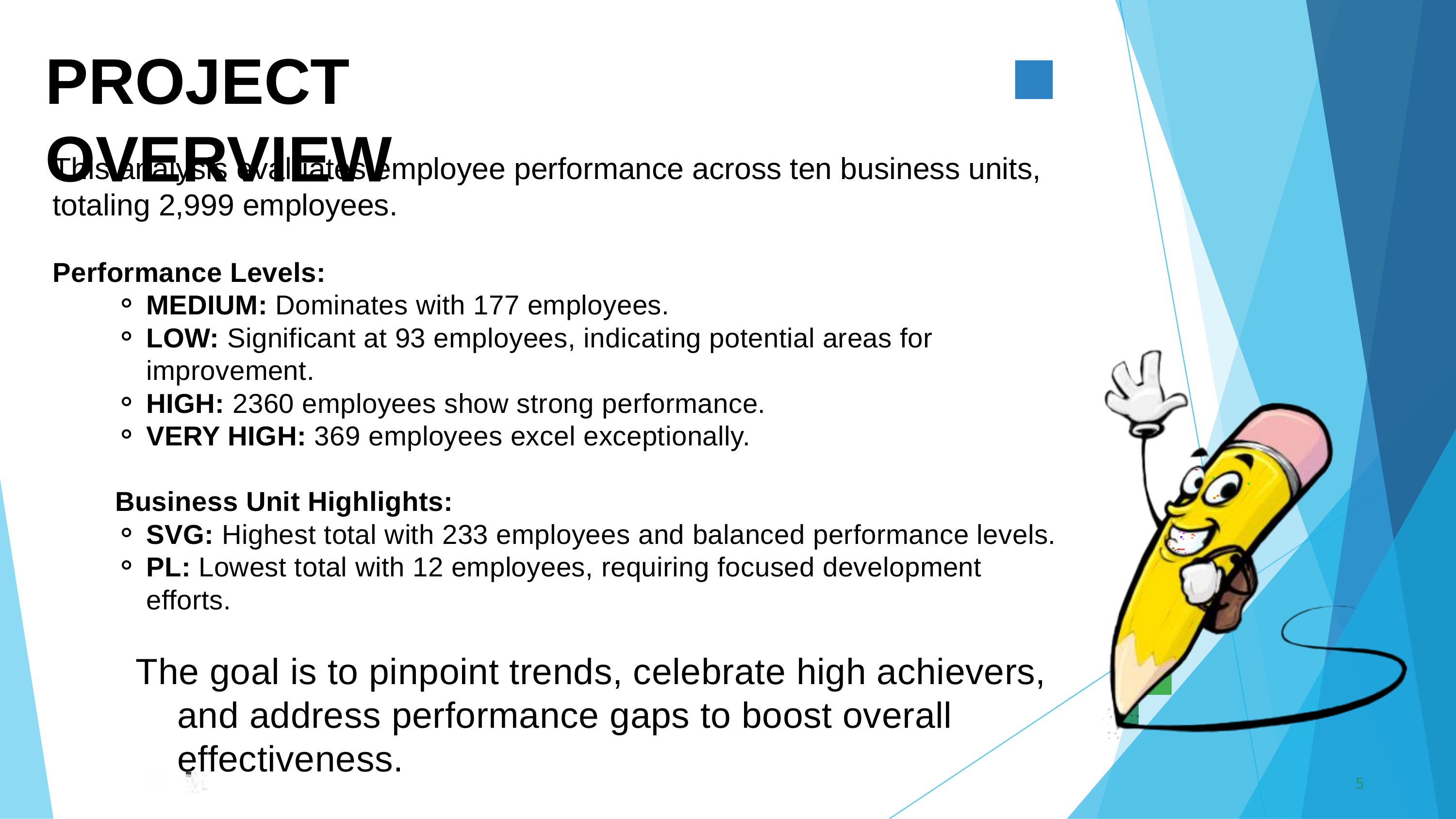

PROJECT	OVERVIEW

This analysis evaluates employee performance across ten business units, totaling 2,999 employees.

Performance Levels:
MEDIUM: Dominates with 177 employees.
LOW: Significant at 93 employees, indicating potential areas for improvement.
HIGH: 2360 employees show strong performance.
VERY HIGH: 369 employees excel exceptionally.

Business Unit Highlights:
SVG: Highest total with 233 employees and balanced performance levels.
PL: Lowest total with 12 employees, requiring focused development efforts.

The goal is to pinpoint trends, celebrate high achievers, and address performance gaps to boost overall effectiveness.

5